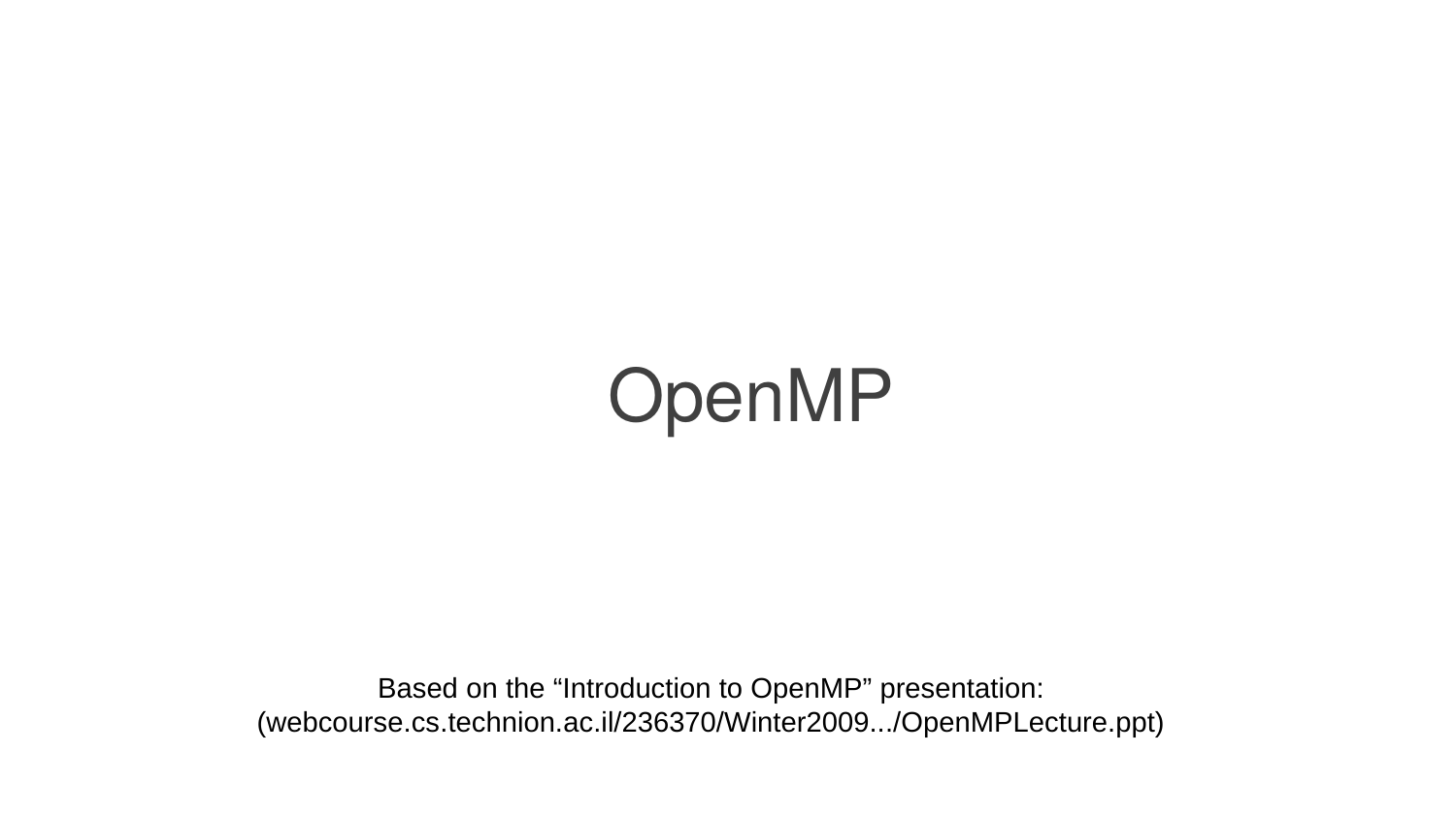

# OpenMP
Based on the “Introduction to OpenMP” presentation:
(webcourse.cs.technion.ac.il/236370/Winter2009.../OpenMPLecture.ppt)